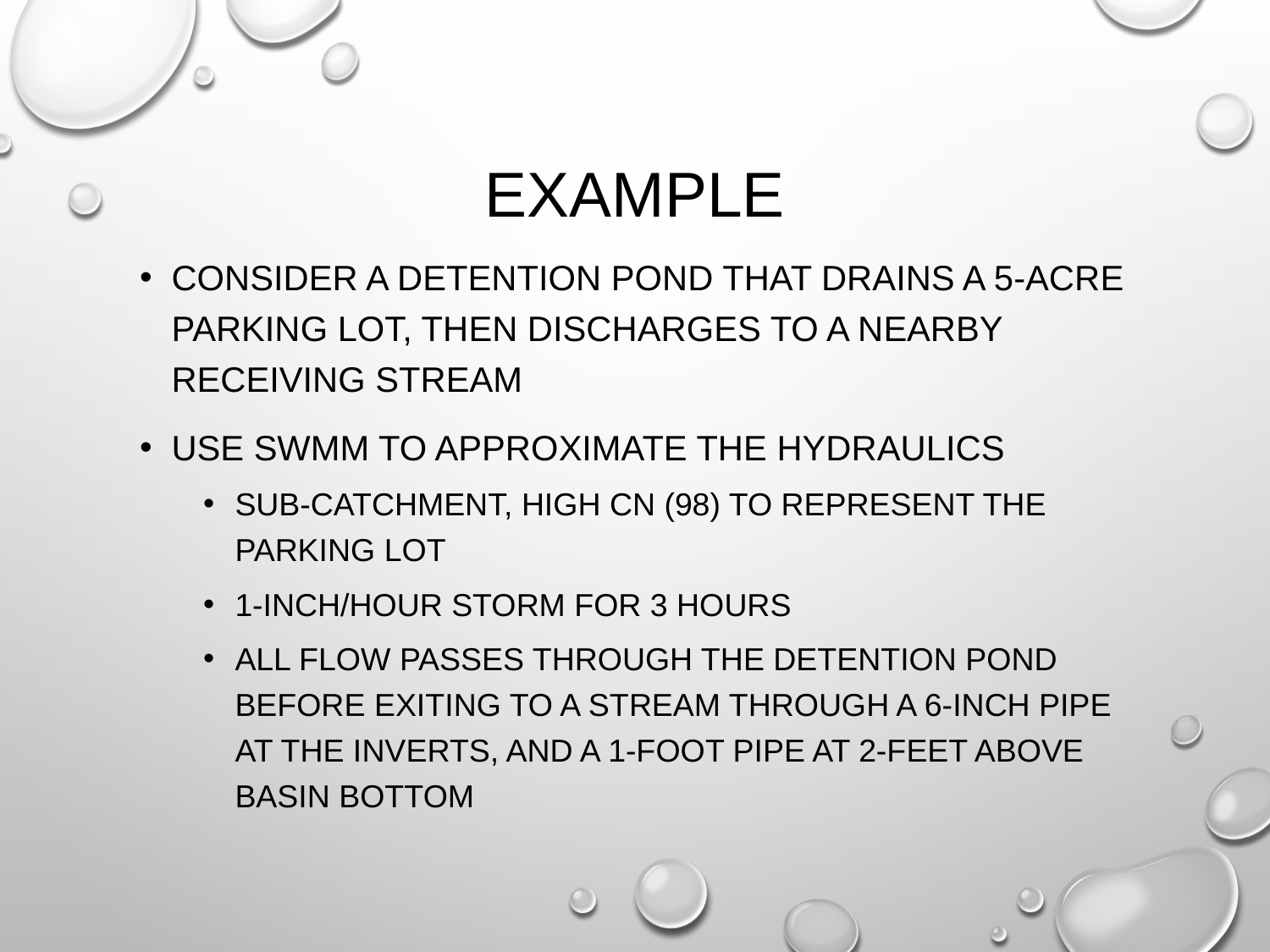

# Example
Consider a detention pond that drains a 5-acre parking lot, then discharges to a nearby receiving stream
Use SWMM to approximate the hydraulics
Sub-catchment, high CN (98) to represent the parking lot
1-inch/hour storm for 3 hours
All flow passes through the detention pond before exiting to a stream through a 6-inch pipe at the inverts, and a 1-foot pipe at 2-feet above basin bottom